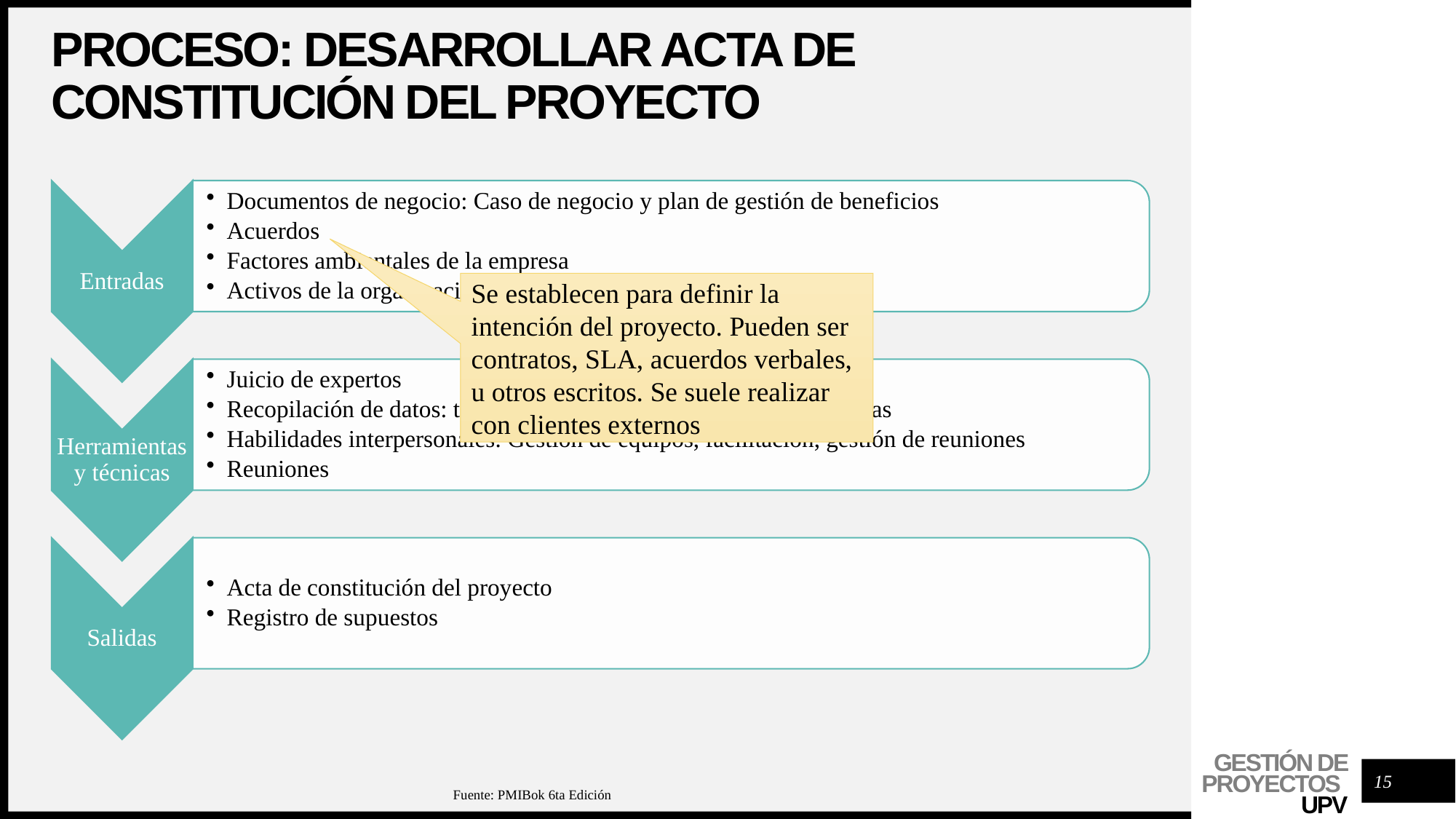

# Proceso: desarrollar Acta de constitución del proyecto

Entradas
Documentos de negocio: Caso de negocio y plan de gestión de beneficios
Acuerdos
Factores ambientales de la empresa
Activos de la organización
Herramientas y técnicas
Juicio de expertos
Recopilación de datos: tormenta de ideas, grupos focales, entrevistas
Habilidades interpersonales: Gestión de equipos, facilitación, gestión de reuniones
Reuniones
Salidas
Acta de constitución del proyecto
Registro de supuestos
Se establecen para definir la intención del proyecto. Pueden ser contratos, SLA, acuerdos verbales, u otros escritos. Se suele realizar con clientes externos

15
Fuente: PMIBok 6ta Edición